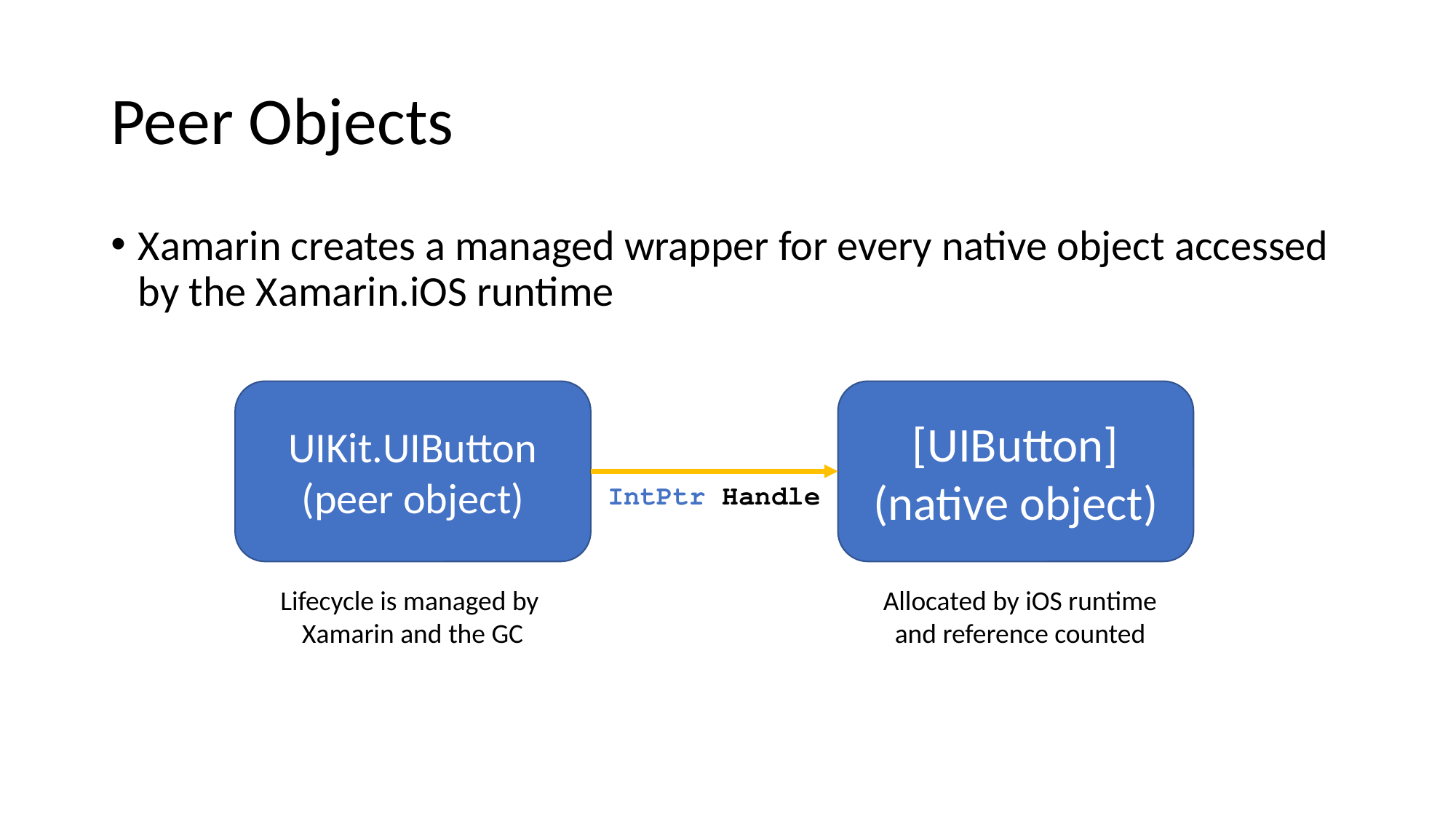

# Peer Objects
Xamarin creates a managed wrapper for every native object accessed by the Xamarin.iOS runtime
[UIButton]
(native object)
UIKit.UIButton
(peer object)
IntPtr Handle
Allocated by iOS runtime
and reference counted
Lifecycle is managed by
Xamarin and the GC